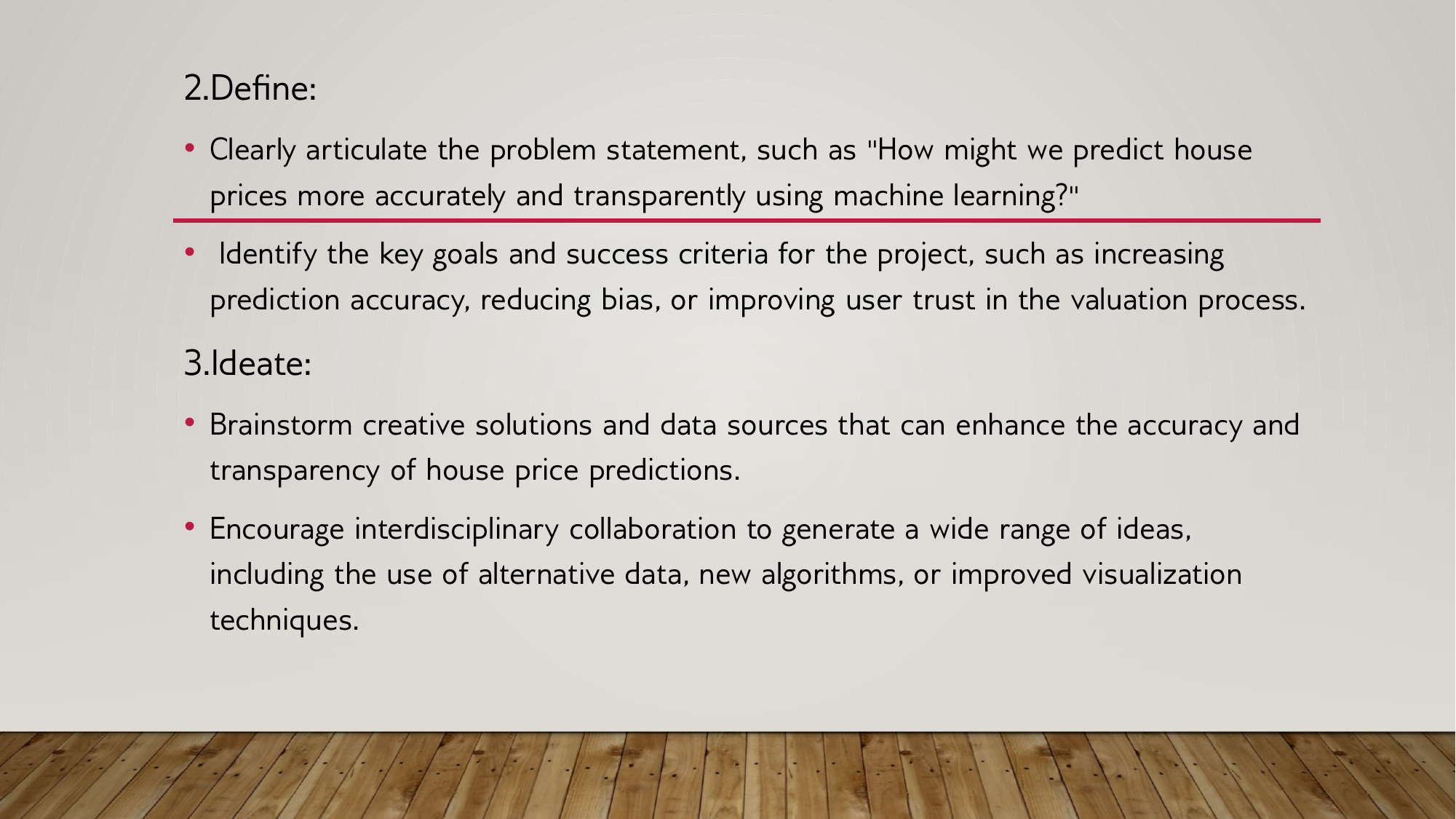

2.Define:
Clearly articulate the problem statement, such as "How might we predict house prices more accurately and transparently using machine learning?"
 Identify the key goals and success criteria for the project, such as increasing prediction accuracy, reducing bias, or improving user trust in the valuation process.
3.Ideate:
Brainstorm creative solutions and data sources that can enhance the accuracy and transparency of house price predictions.
Encourage interdisciplinary collaboration to generate a wide range of ideas, including the use of alternative data, new algorithms, or improved visualization techniques.